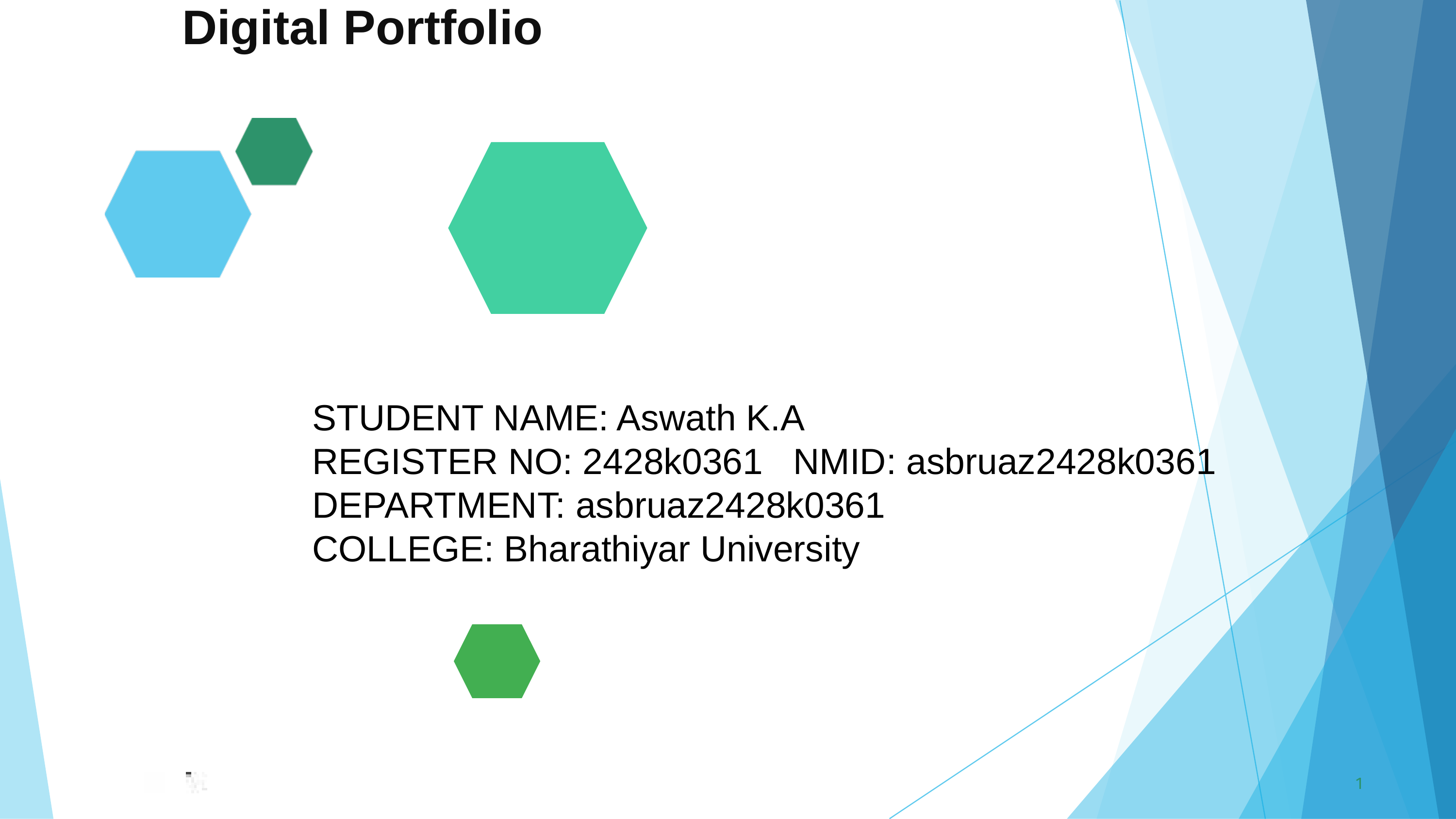

Digital Portfolio

STUDENT NAME: Aswath K.A
REGISTER NO: 2428k0361   NMID: asbruaz2428k0361
DEPARTMENT: asbruaz2428k0361
COLLEGE: Bharathiyar University

1